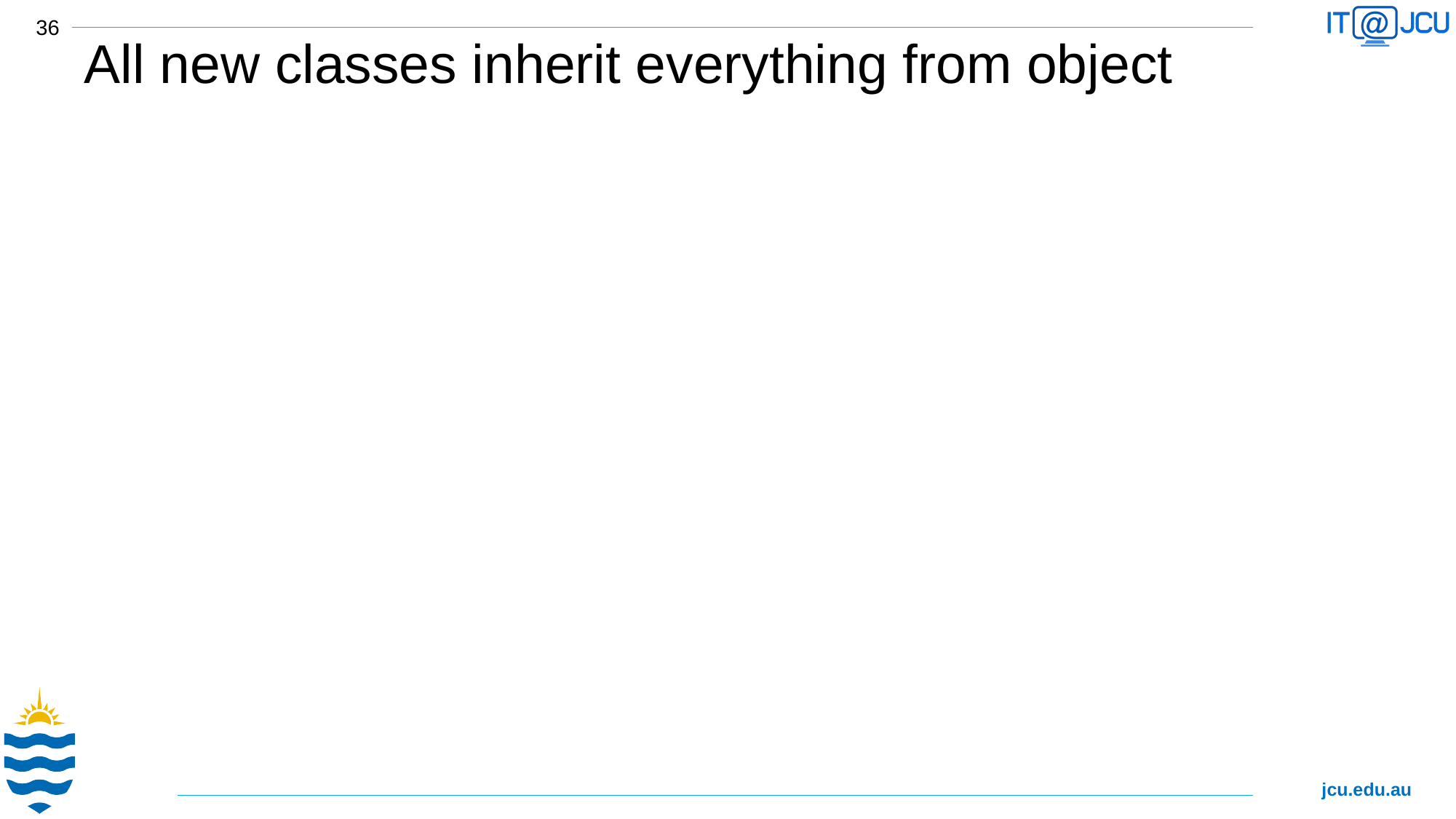

36
# All new classes inherit everything from object